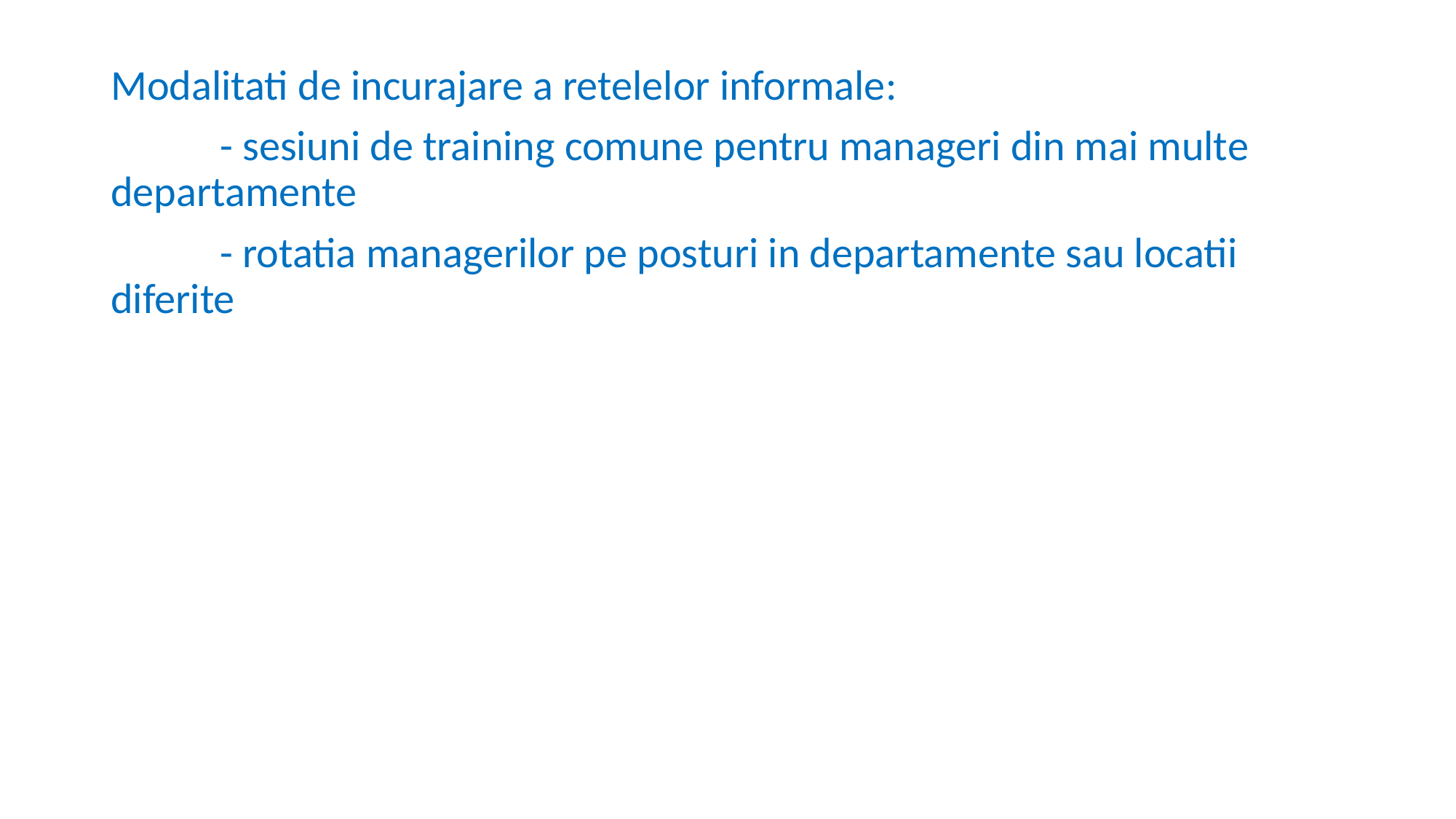

Modalitati de incurajare a retelelor informale:
	- sesiuni de training comune pentru manageri din mai multe 	departamente
	- rotatia managerilor pe posturi in departamente sau locatii 	diferite